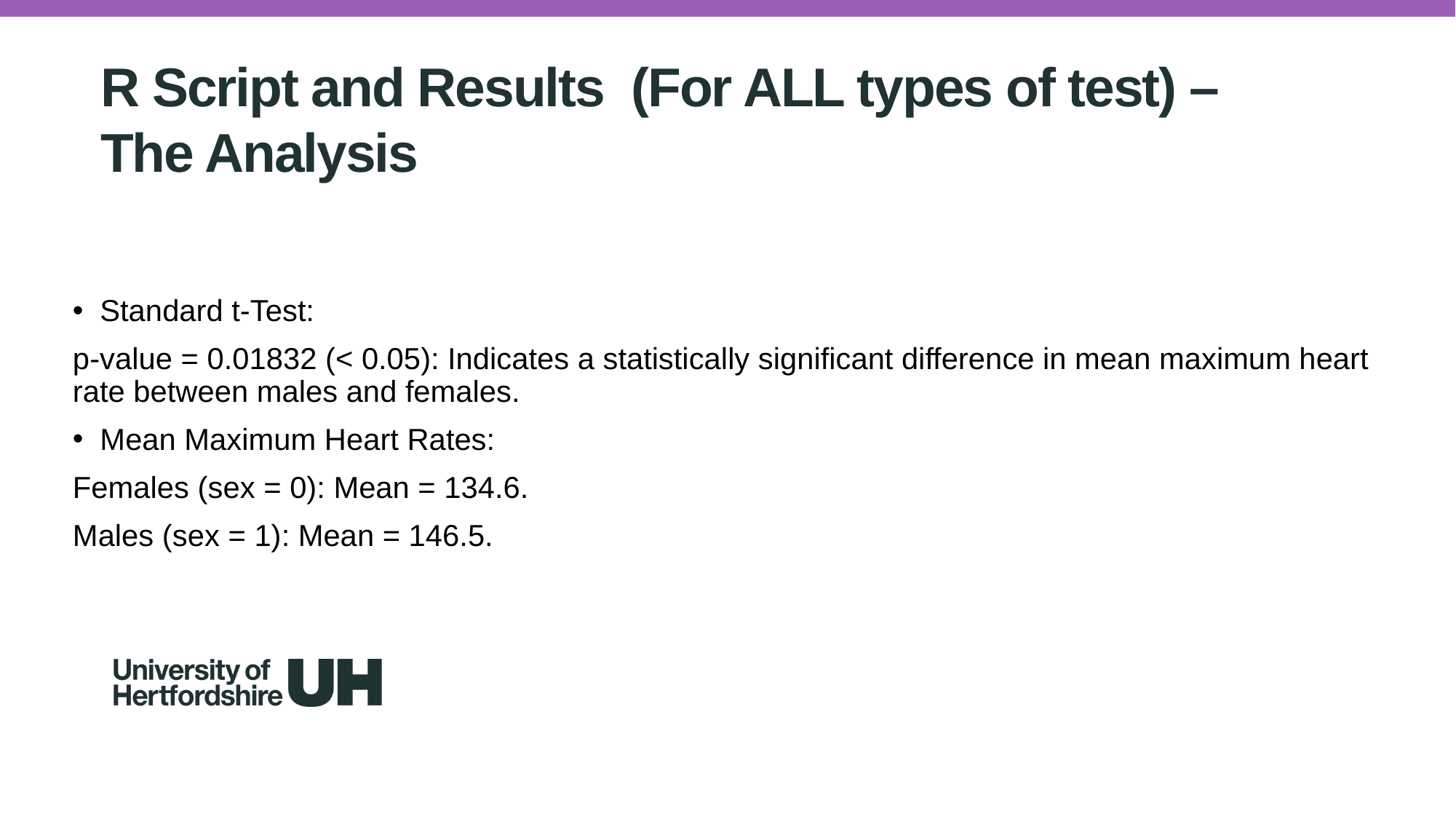

# R Script and Results  (For ALL types of test) – The Analysis

Standard t-Test:
p-value = 0.01832 (< 0.05): Indicates a statistically significant difference in mean maximum heart rate between males and females.
Mean Maximum Heart Rates:
Females (sex = 0): Mean = 134.6.
Males (sex = 1): Mean = 146.5.